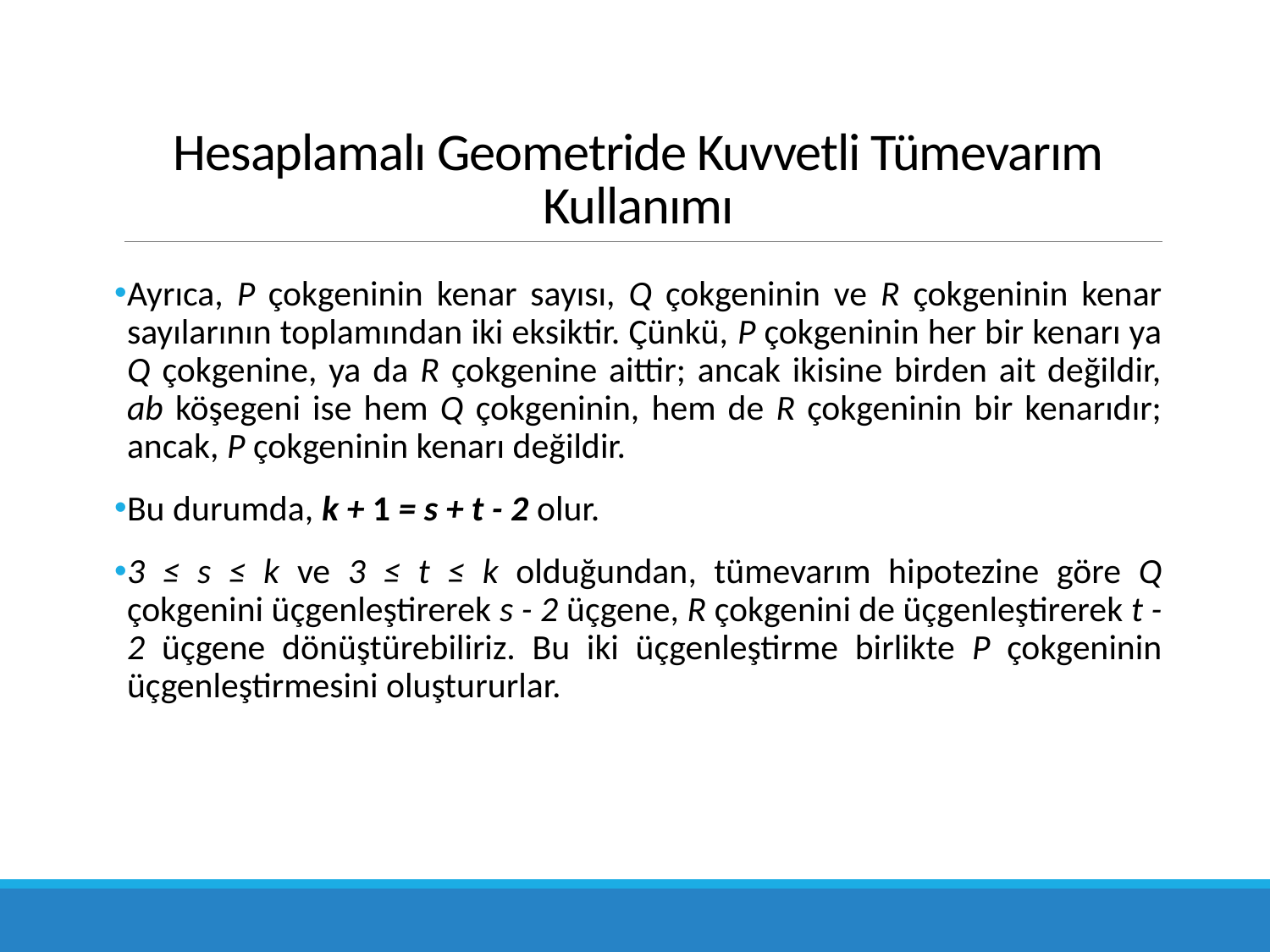

# Hesaplamalı Geometride Kuvvetli Tümevarım Kullanımı
Ayrıca, P çokgeninin kenar sayısı, Q çokgeninin ve R çokgeninin kenar sayılarının toplamından iki eksiktir. Çünkü, P çokgeninin her bir kenarı ya Q çokgenine, ya da R çokgenine aittir; ancak ikisine birden ait değildir, ab köşegeni ise hem Q çokgeninin, hem de R çokgeninin bir kenarıdır; an­cak, P çokgeninin kenarı değildir.
Bu durumda, k + 1 = s + t - 2 olur.
3 ≤ s ≤ k ve 3 ≤ t ≤ k olduğundan, tümevarım hi­potezine göre Q çokgenini üçgenleştirerek s - 2 üçgene, R çokgenini de üçgenleştirerek t - 2 üçgene dönüştürebiliriz. Bu iki üçgenleştirme birlikte P çokgeninin üçgenleştirmesini oluştu­rurlar.